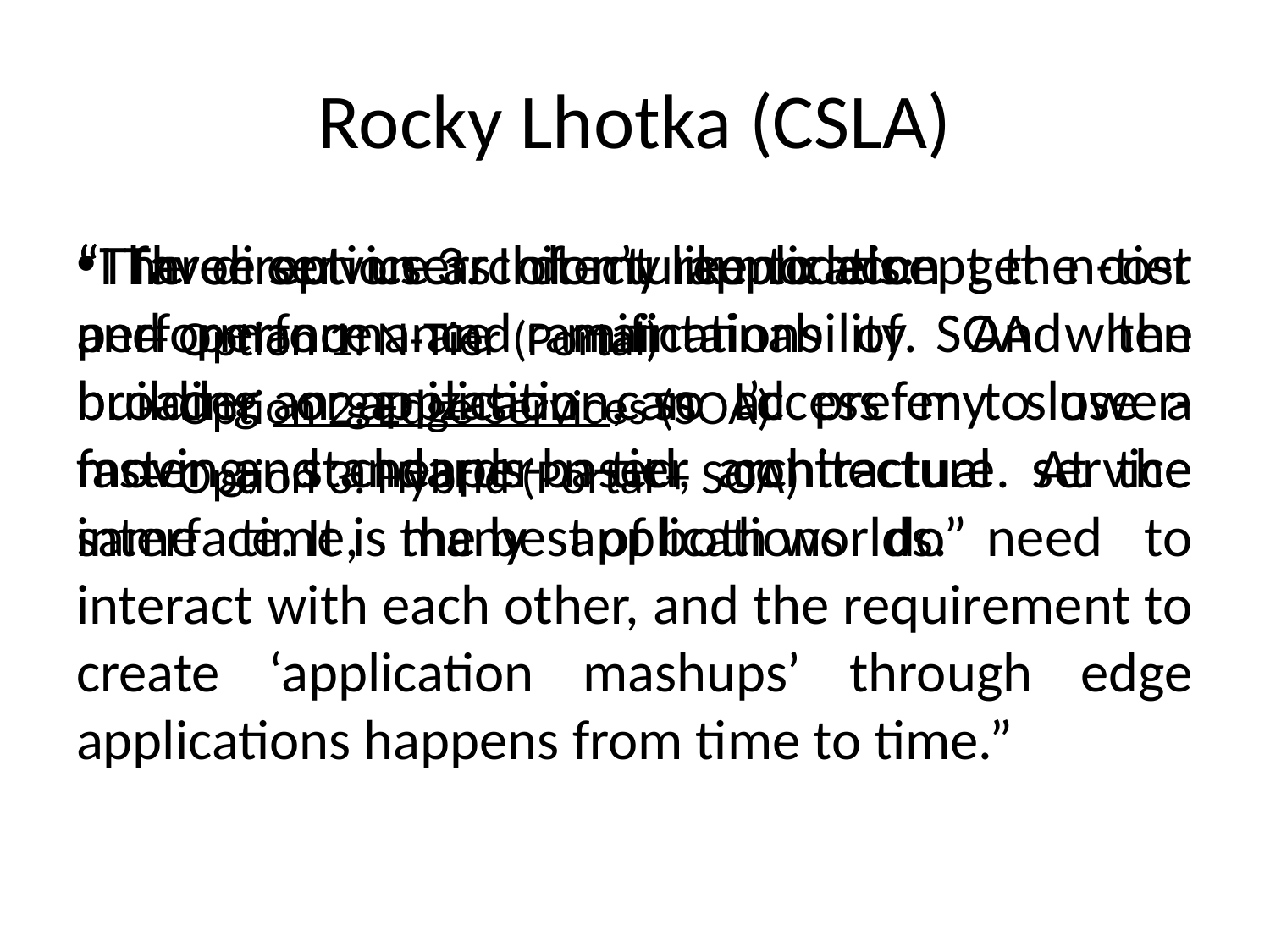

# Rocky Lhotka (CSLA)
“I favor option 3. I don’t like to accept the cost and performance ramifications of SOA when building an application, so I’d prefer to use a faster and cheaper n-tier architecture. At the same time, many applications do need to interact with each other, and the requirement to create ‘application mashups’ through edge applications happens from time to time.”
Three service architecture models:
Option 1: N-Tier (Portal)
Option 2: Edge Services (SOA)
Option 3: Hybrid (Portal + SOA)
“The direct users of my application get n-tier performance and maintainability. And the broader organization can access my slower-moving, standards-based, contractual service interface. It is the best of both worlds.”